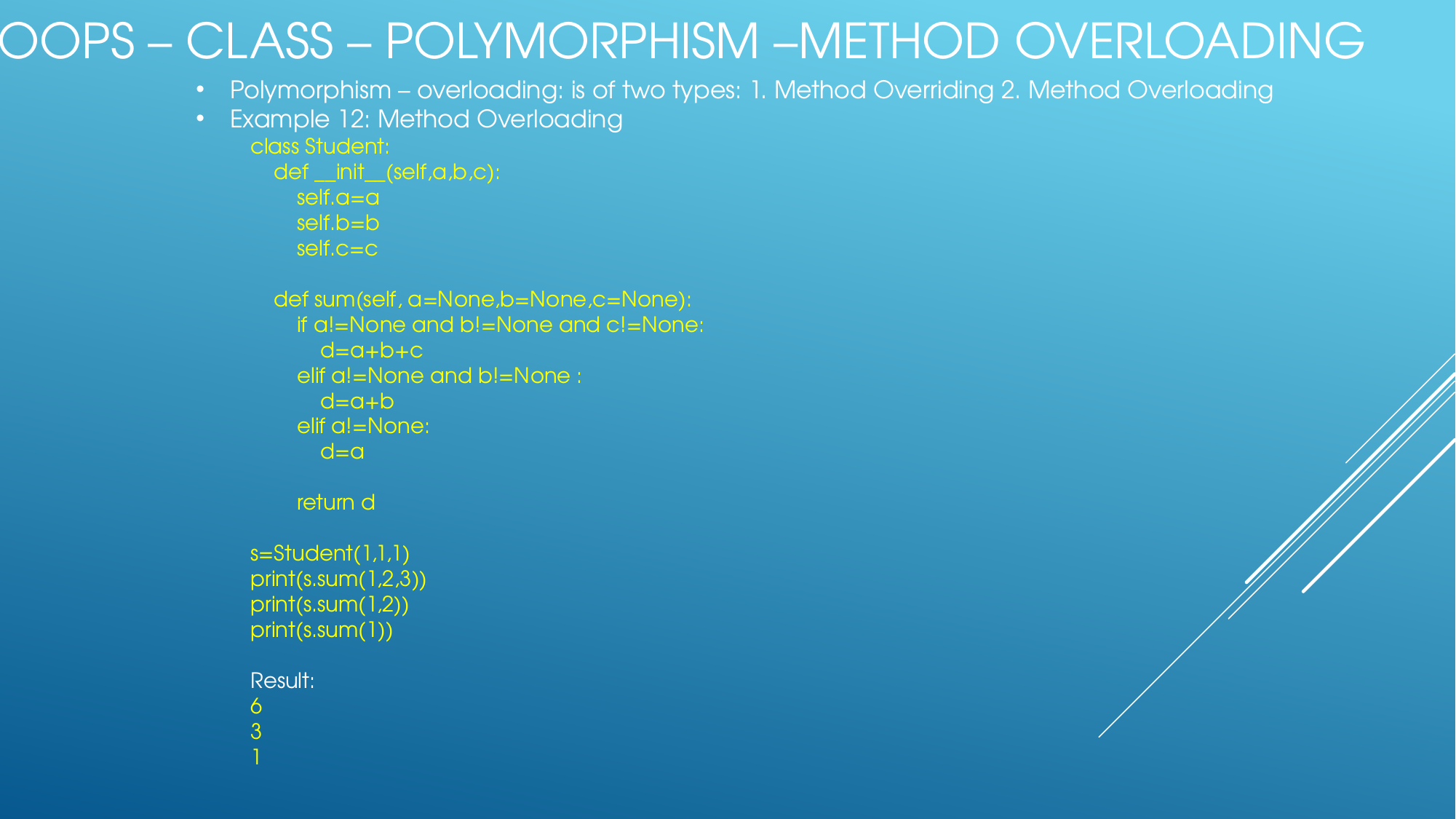

OOPS – Class – polyMorphism –Method overloading
Polymorphism – overloading: is of two types: 1. Method Overriding 2. Method Overloading
Example 12: Method Overloading
class Student:
    def __init__(self,a,b,c):
        self.a=a
        self.b=b
        self.c=c

    def sum(self, a=None,b=None,c=None):
        if a!=None and b!=None and c!=None:
            d=a+b+c
        elif a!=None and b!=None :
            d=a+b
        elif a!=None:
            d=a

        return d

s=Student(1,1,1)
print(s.sum(1,2,3))
print(s.sum(1,2))
print(s.sum(1))

Result:
6
3
1